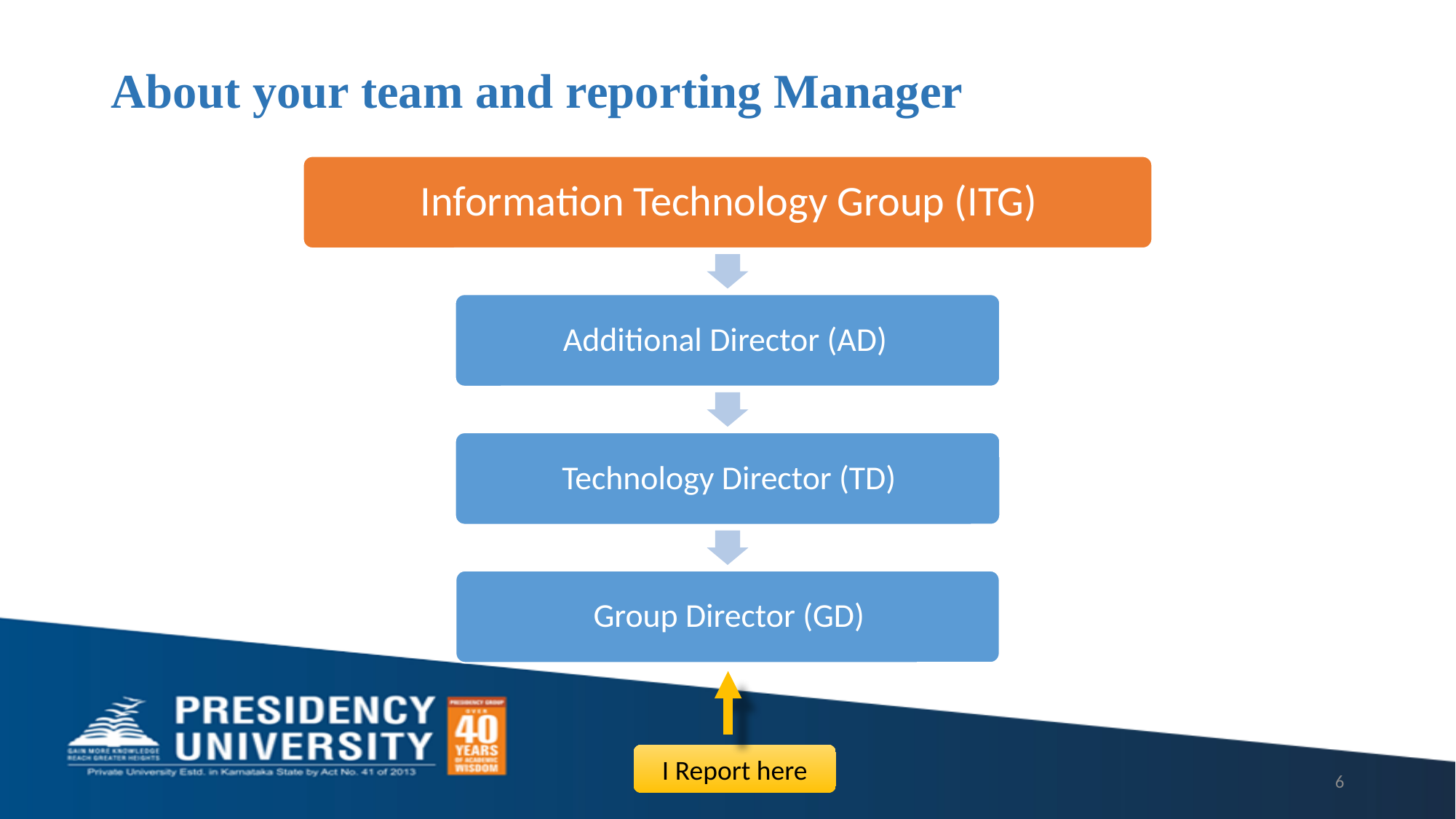

# About your team and reporting Manager
Information Technology Group (ITG)

Additional Director (AD)

Technology Director (TD)

Group Director (GD)
I Report here
6